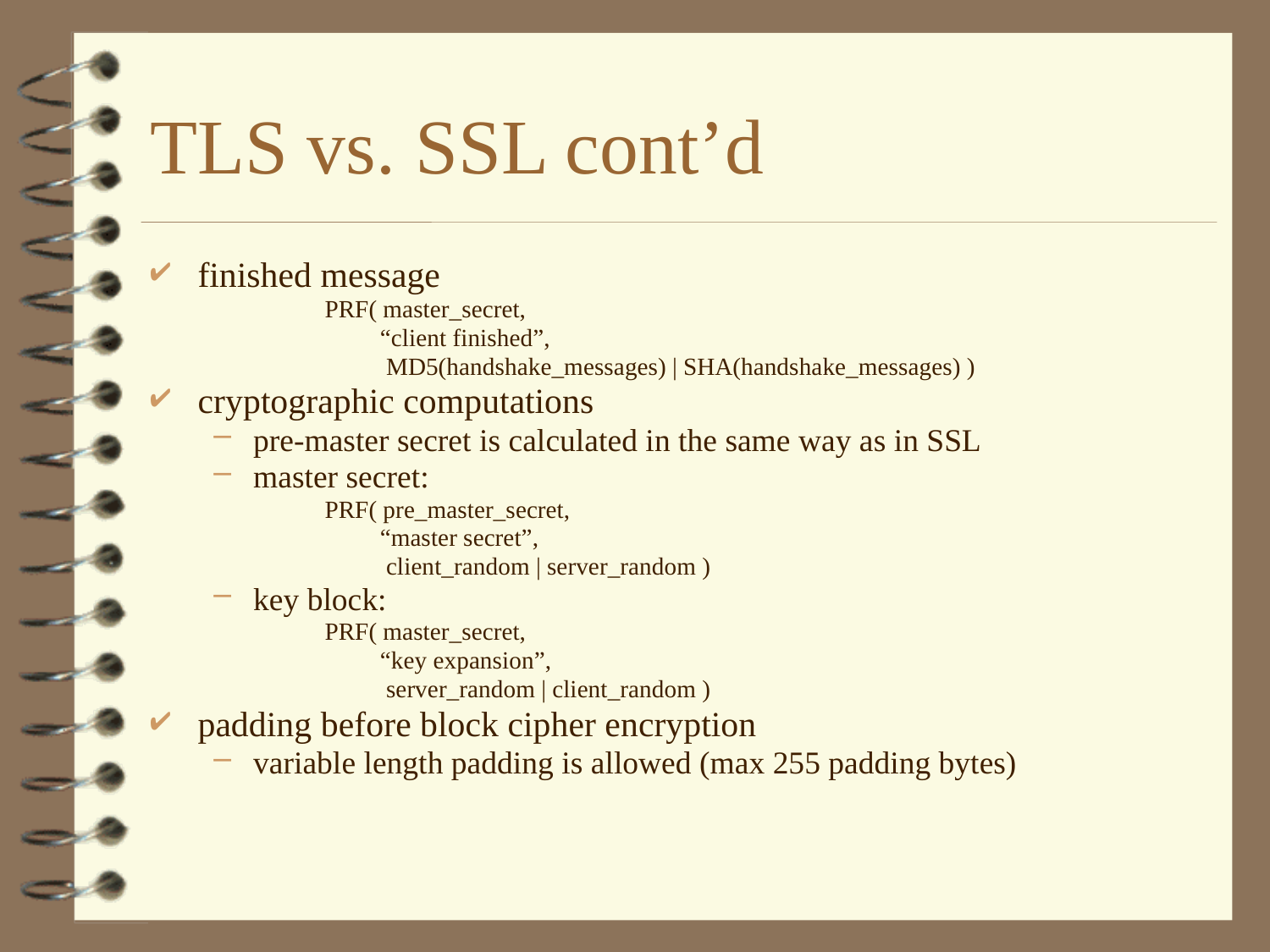

# TLS vs. SSL cont’d
finished message
		PRF( master_secret,
		         “client finished”,
		          MD5(handshake_messages) | SHA(handshake_messages) )
cryptographic computations
pre-master secret is calculated in the same way as in SSL
master secret:
		PRF( pre_master_secret,
		         “master secret”,
		          client_random | server_random )
key block:
		PRF( master_secret,
		         “key expansion”,
		          server_random | client_random )
padding before block cipher encryption
variable length padding is allowed (max 255 padding bytes)

30